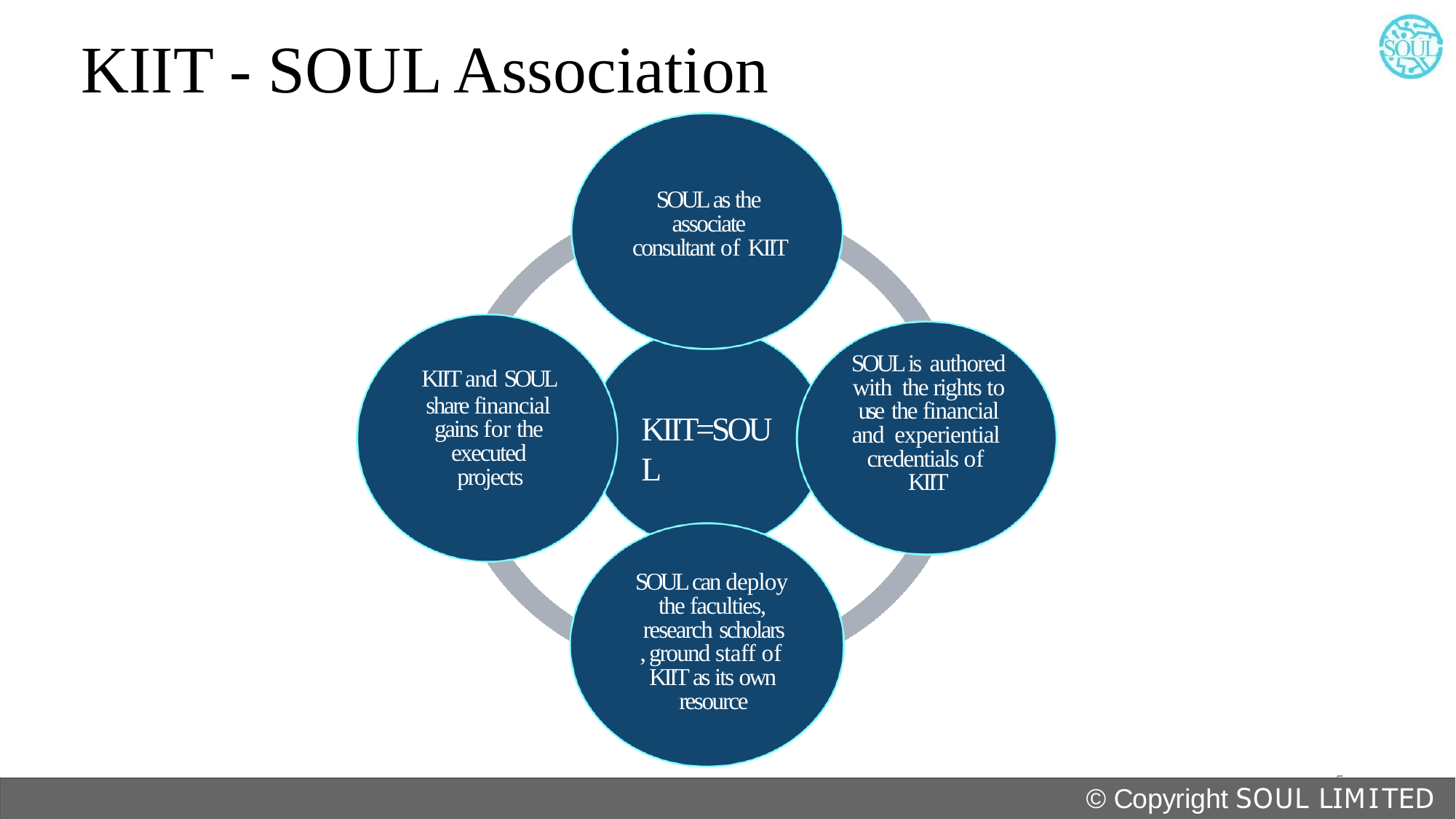

KIIT - SOUL Association

SOUL as the  associate  consultant of KIIT
SOUL is  authored with  the rights to use  the financial and  experiential  credentials of  KIIT
KIIT and SOUL
share financial  gains for the  executed  projects
KIIT=SOUL
SOUL can deploy  the faculties,  research scholars
, ground staff of  KIIT as its own  resource
5

© Copyright SOUL LIMITED